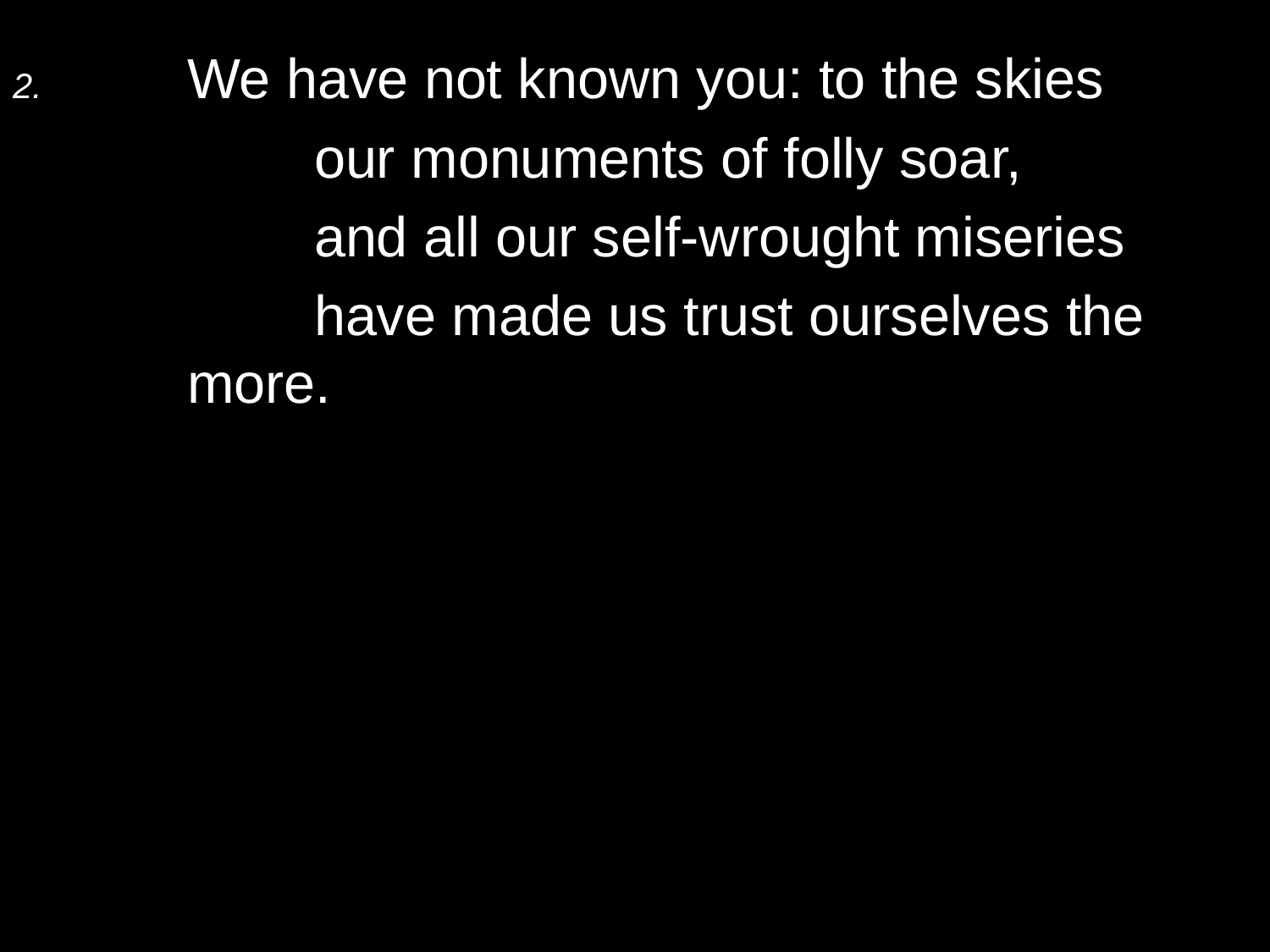

2.	We have not known you: to the skies
		our monuments of folly soar,
		and all our self-wrought miseries
		have made us trust ourselves the more.